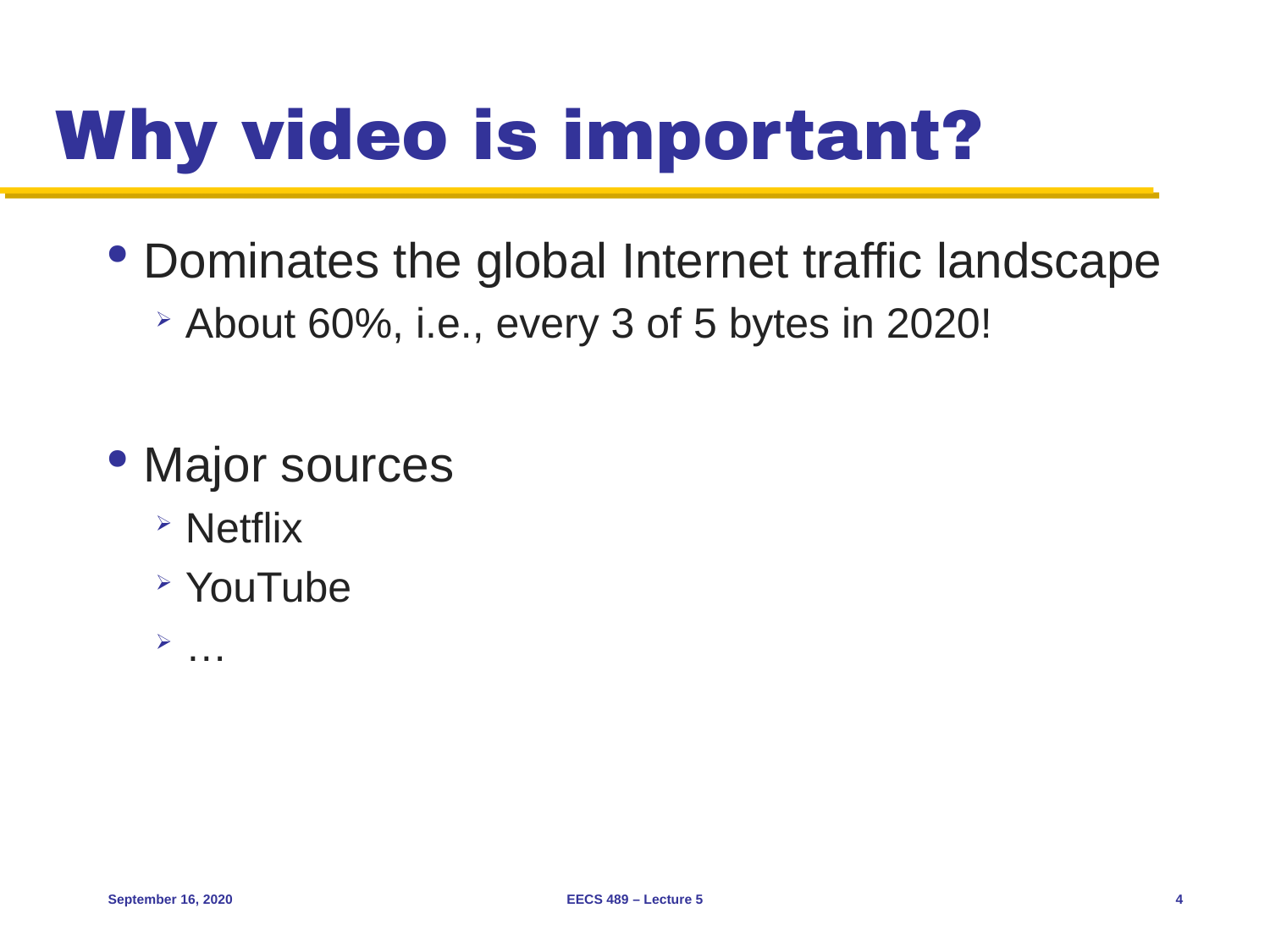

# Why video is important?
Dominates the global Internet traffic landscape
About 60%, i.e., every 3 of 5 bytes in 2020!

Major sources
Netflix
YouTube
…
September 16, 2020
EECS 489 – Lecture 5
4